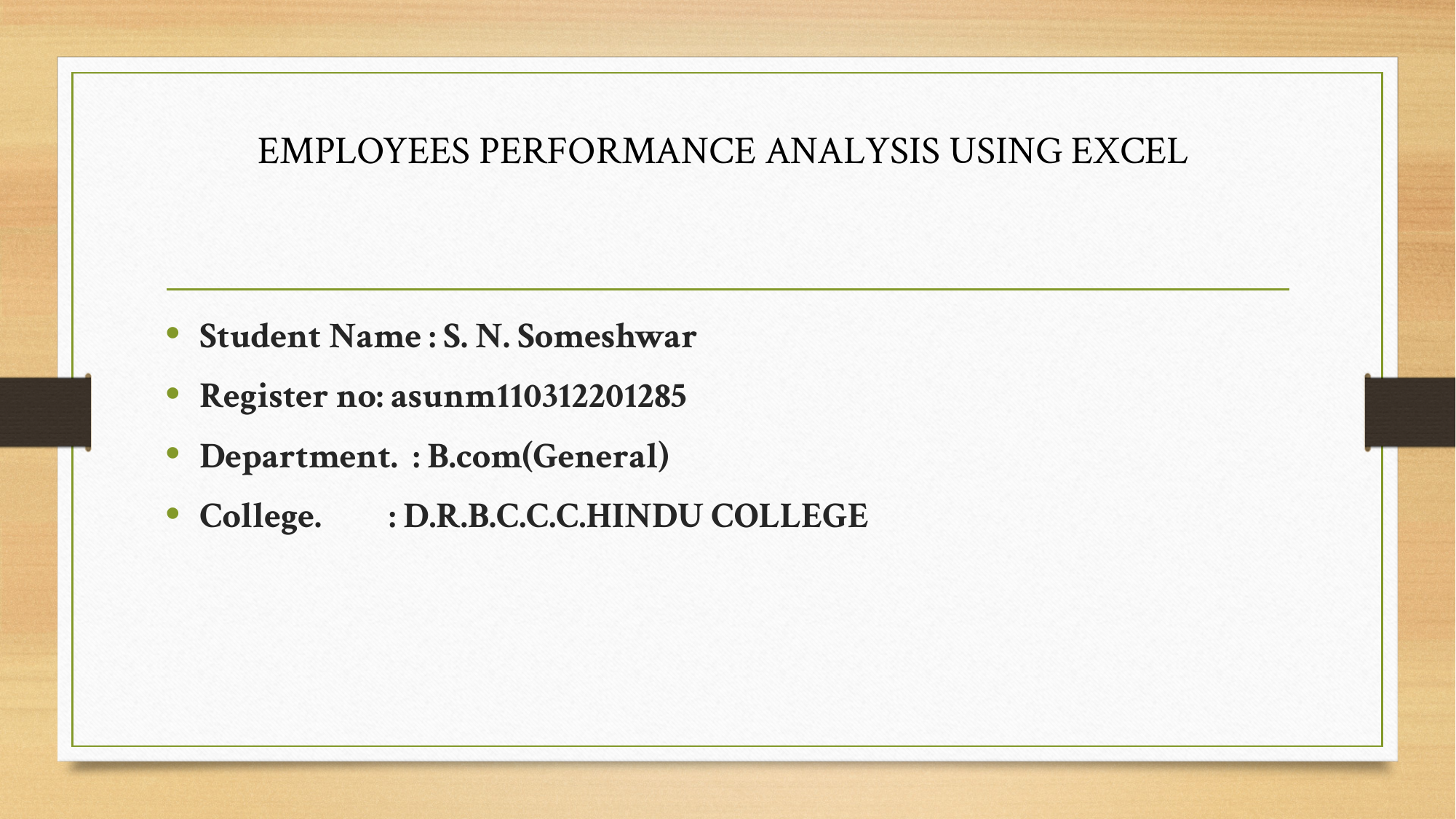

# EMPLOYEES PERFORMANCE ANALYSIS USING EXCEL
Student Name : S. N. Someshwar
Register no: asunm110312201285
Department.  : B.com(General)
College.         : D.R.B.C.C.C.HINDU COLLEGE